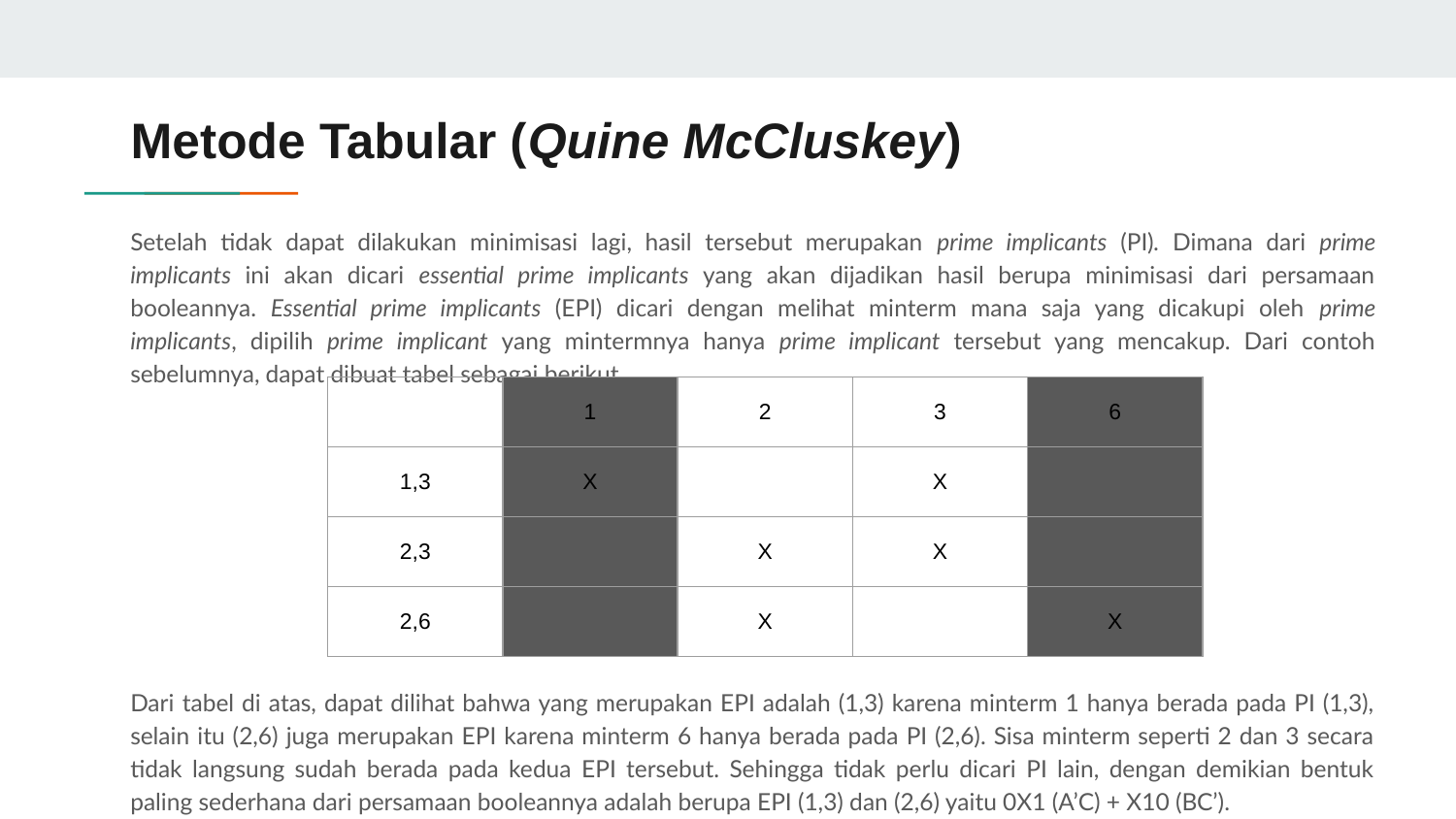

# Metode Tabular (Quine McCluskey)
Setelah tidak dapat dilakukan minimisasi lagi, hasil tersebut merupakan prime implicants (PI). Dimana dari prime implicants ini akan dicari essential prime implicants yang akan dijadikan hasil berupa minimisasi dari persamaan booleannya. Essential prime implicants (EPI) dicari dengan melihat minterm mana saja yang dicakupi oleh prime implicants, dipilih prime implicant yang mintermnya hanya prime implicant tersebut yang mencakup. Dari contoh sebelumnya, dapat dibuat tabel sebagai berikut.

Dari tabel di atas, dapat dilihat bahwa yang merupakan EPI adalah (1,3) karena minterm 1 hanya berada pada PI (1,3), selain itu (2,6) juga merupakan EPI karena minterm 6 hanya berada pada PI (2,6). Sisa minterm seperti 2 dan 3 secara tidak langsung sudah berada pada kedua EPI tersebut. Sehingga tidak perlu dicari PI lain, dengan demikian bentuk paling sederhana dari persamaan booleannya adalah berupa EPI (1,3) dan (2,6) yaitu 0X1 (A’C) + X10 (BC’).

|  | 1 | 2 | 3 | 6 |
| --- | --- | --- | --- | --- |
| 1,3 | X |  | X |  |
| 2,3 |  | X | X |  |
| 2,6 |  | X |  | X |